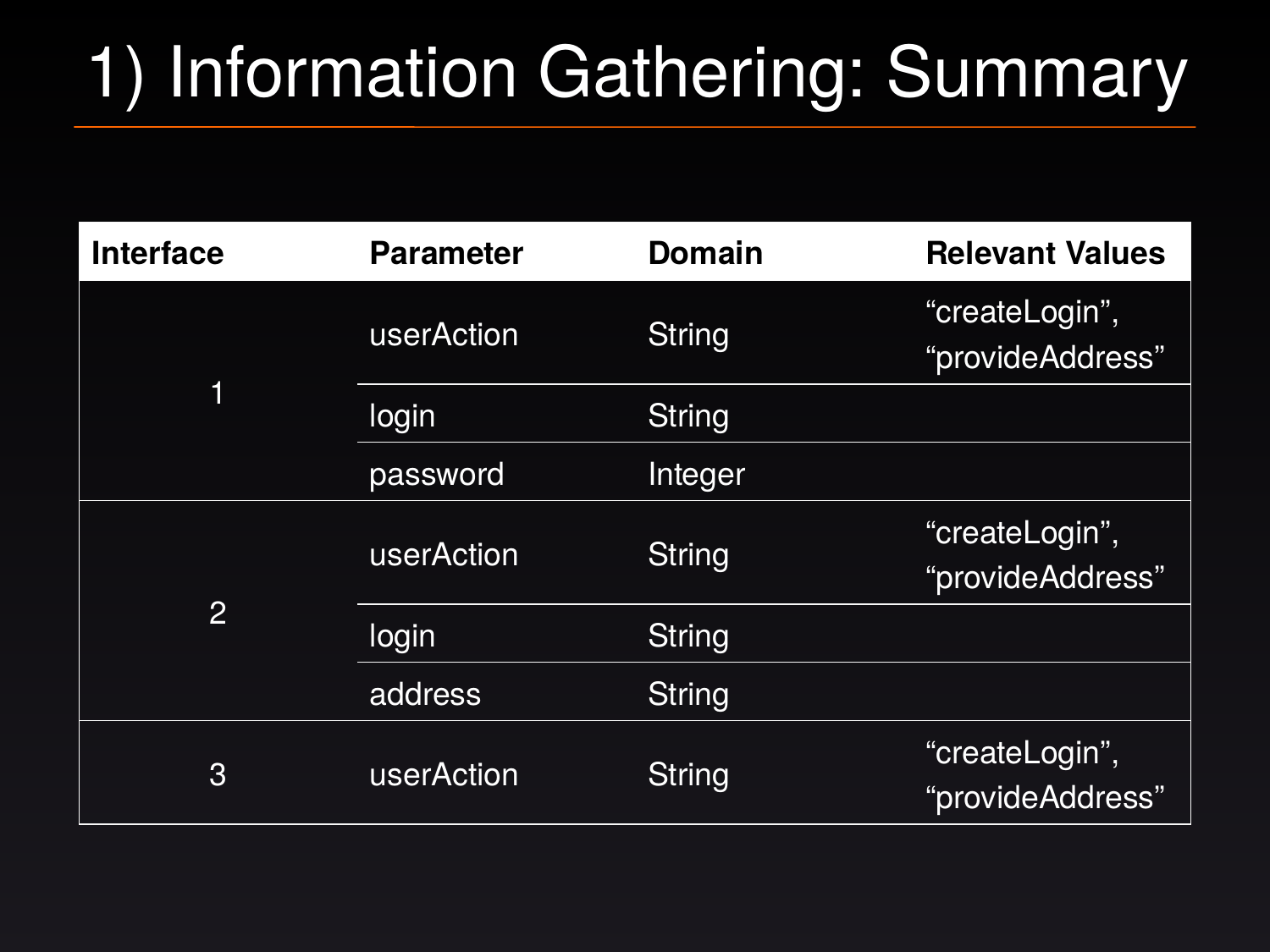

# 1) Information Gathering: Summary
| Interface | Parameter | Domain | Relevant Values |
| --- | --- | --- | --- |
| 1 | userAction | String | “createLogin”, “provideAddress” |
|  | login | String |  |
|  | password | Integer |  |
| 2 | userAction | String | “createLogin”, “provideAddress” |
|  | login | String |  |
|  | address | String |  |
| 3 | userAction | String | “createLogin”, “provideAddress” |